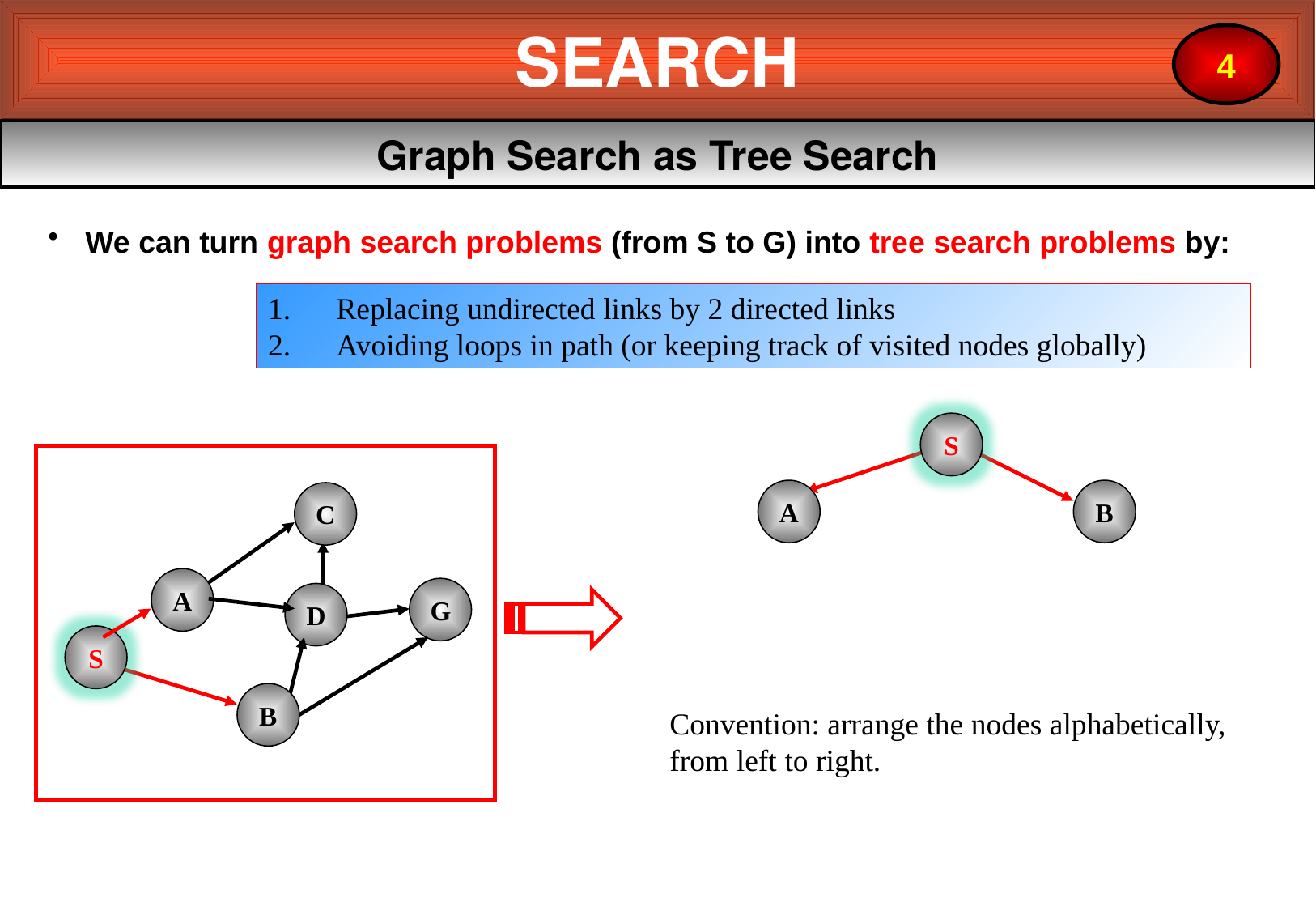

SEARCH
4
Graph Search as Tree Search
 We can turn graph search problems (from S to G) into tree search problems by:
 Replacing undirected links by 2 directed links
 Avoiding loops in path (or keeping track of visited nodes globally)
S

A
B
C

A
G
D

S

B
Convention: arrange the nodes alphabetically, from left to right.